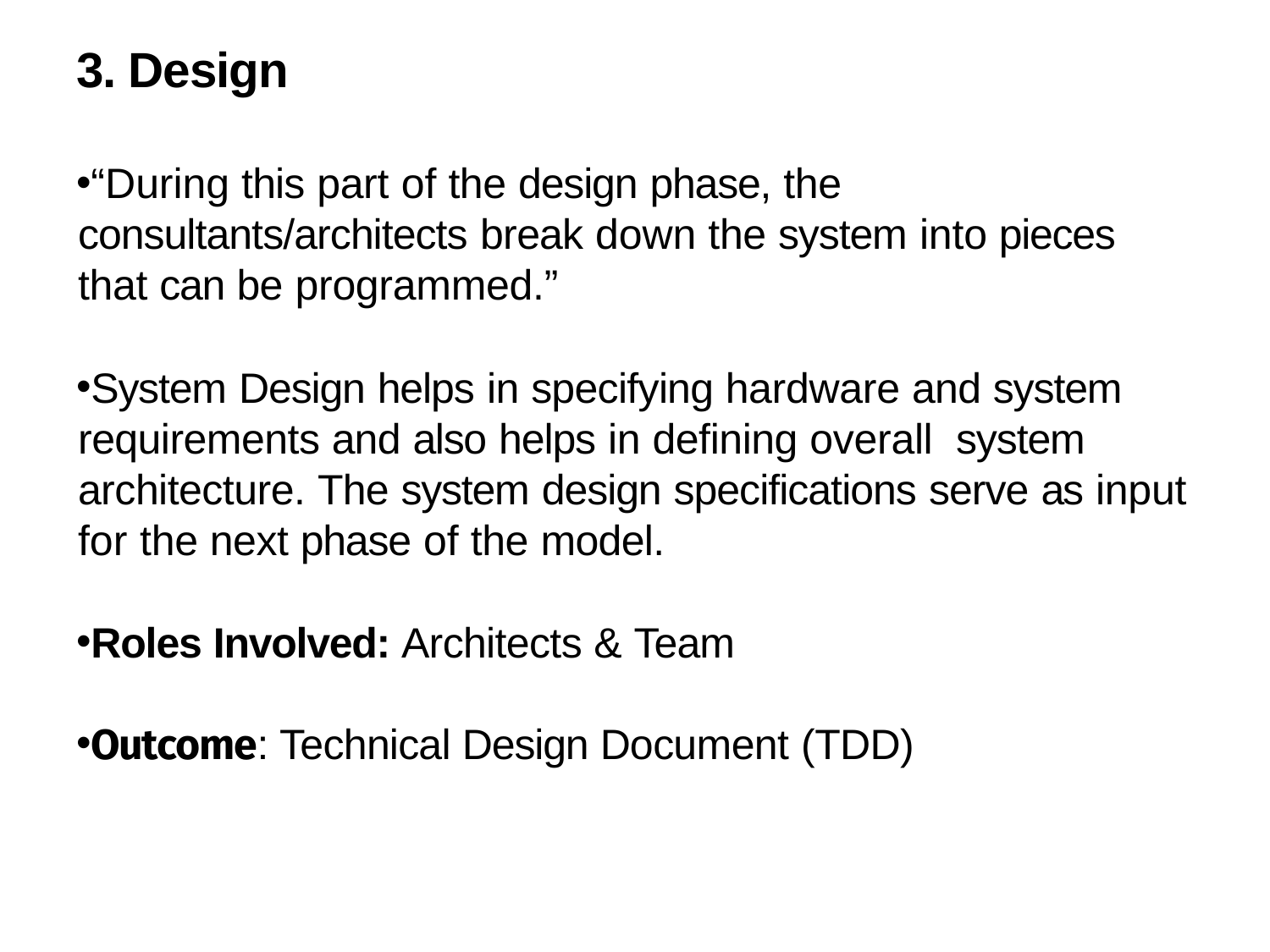

3. Design

“During this part of the design phase, the consultants/architects break down the system into pieces  that can be programmed.”

System Design helps in specifying hardware and system requirements and also helps in defining overall  system architecture. The system design specifications serve as input for the next phase of the model.

Roles Involved: Architects & Team

Outcome: Technical Design Document (TDD)